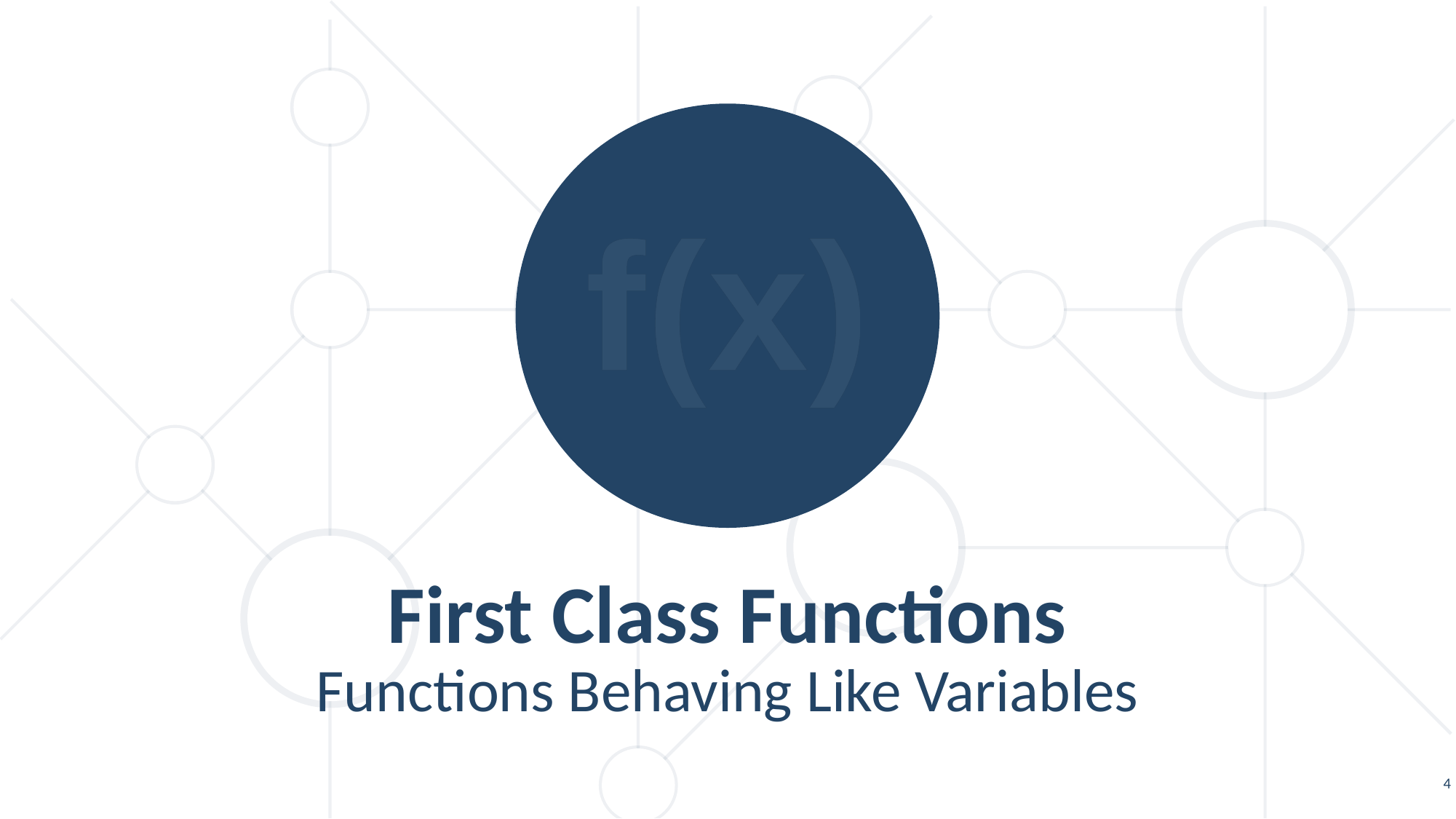

f(x)
First Class Functions
Functions Behaving Like Variables
4